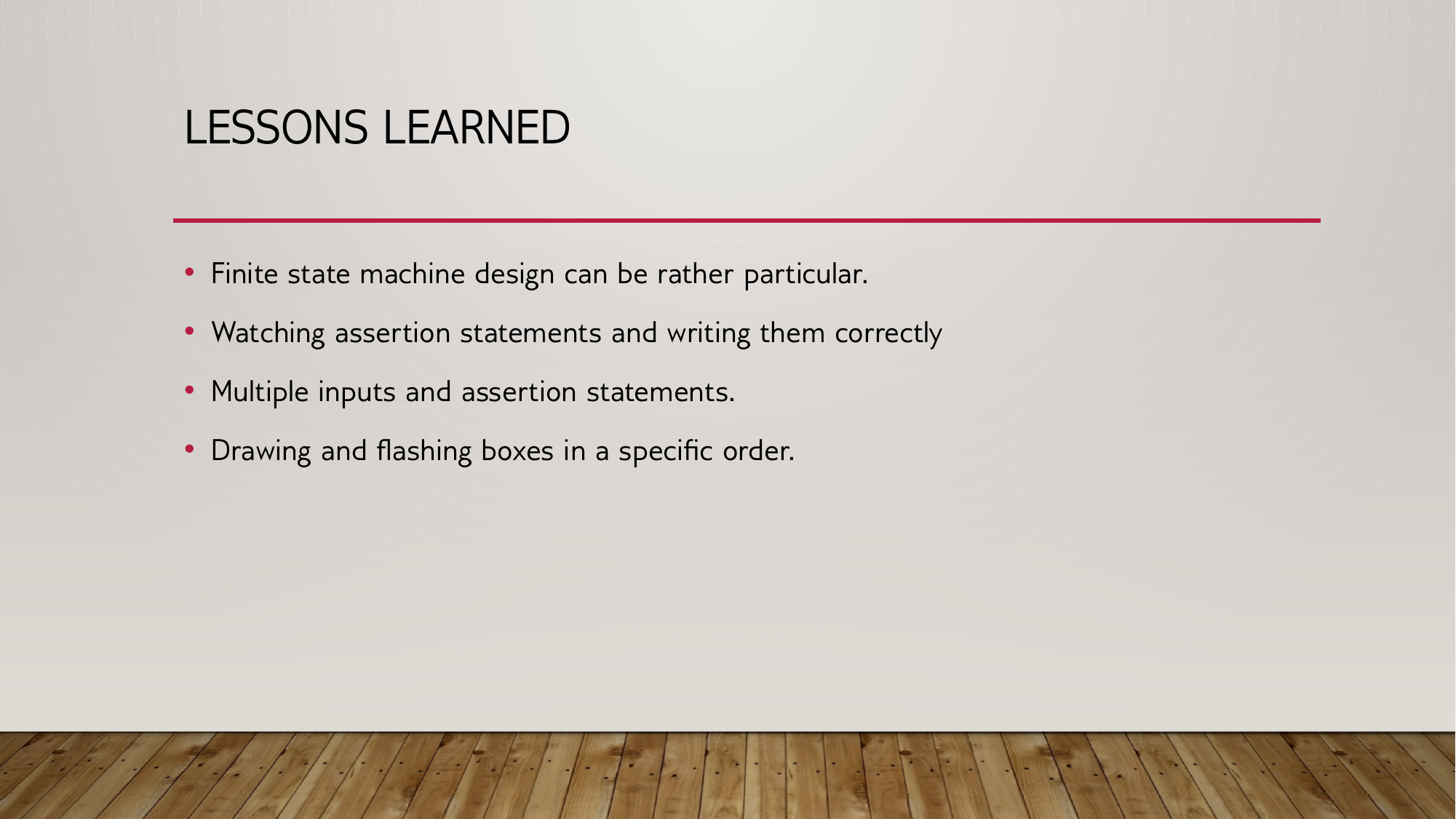

# Lessons Learned
Finite state machine design can be rather particular.
Watching assertion statements and writing them correctly
Multiple inputs and assertion statements.
Drawing and flashing boxes in a specific order.